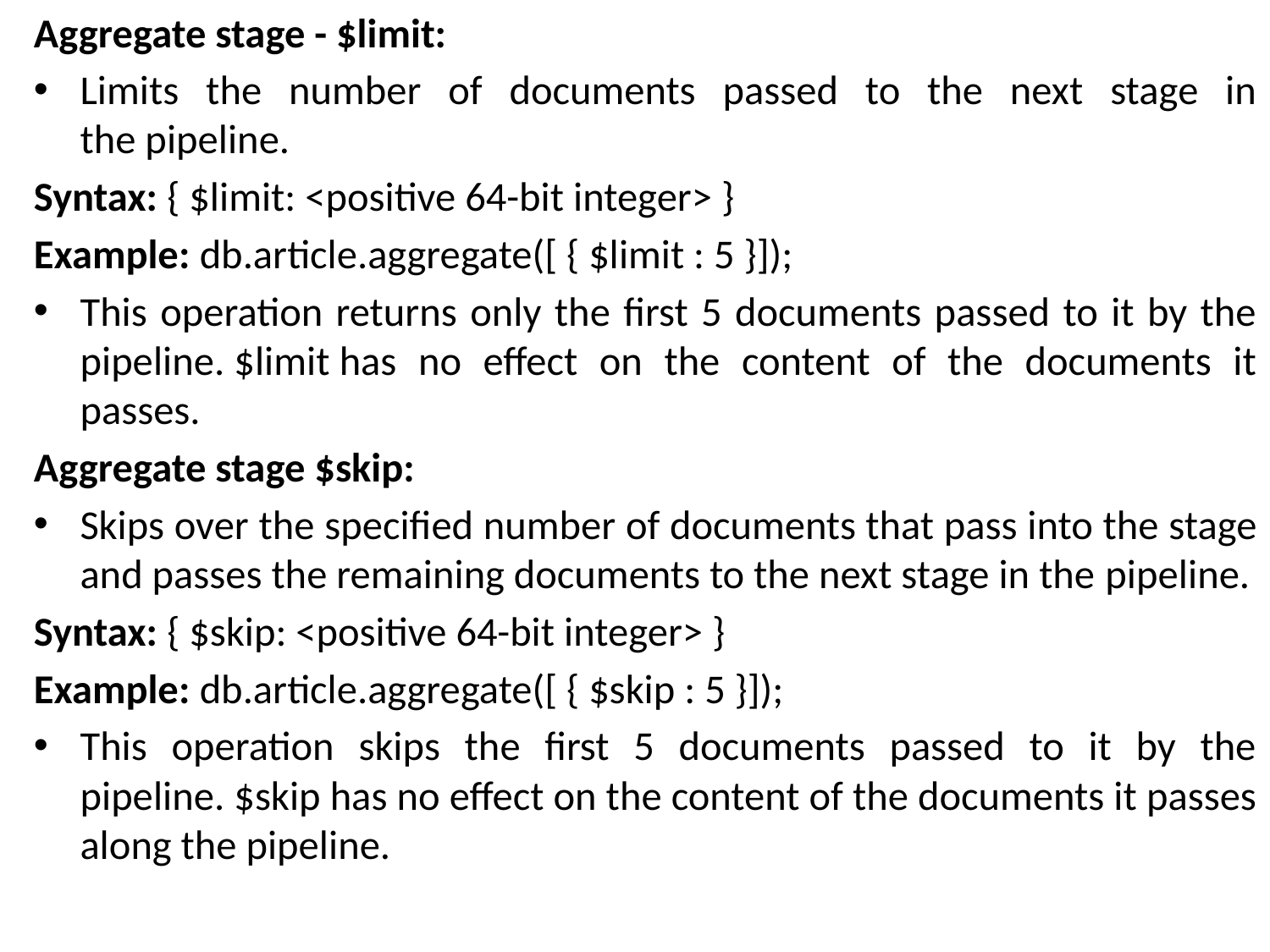

Aggregate stage - $limit:
Limits the number of documents passed to the next stage in the pipeline.
Syntax: { $limit: <positive 64-bit integer> }
Example: db.article.aggregate([ { $limit : 5 }]);
This operation returns only the first 5 documents passed to it by the pipeline. $limit has no effect on the content of the documents it passes.
Aggregate stage $skip:
Skips over the specified number of documents that pass into the stage and passes the remaining documents to the next stage in the pipeline.
Syntax: { $skip: <positive 64-bit integer> }
Example: db.article.aggregate([ { $skip : 5 }]);
This operation skips the first 5 documents passed to it by the pipeline. $skip has no effect on the content of the documents it passes along the pipeline.